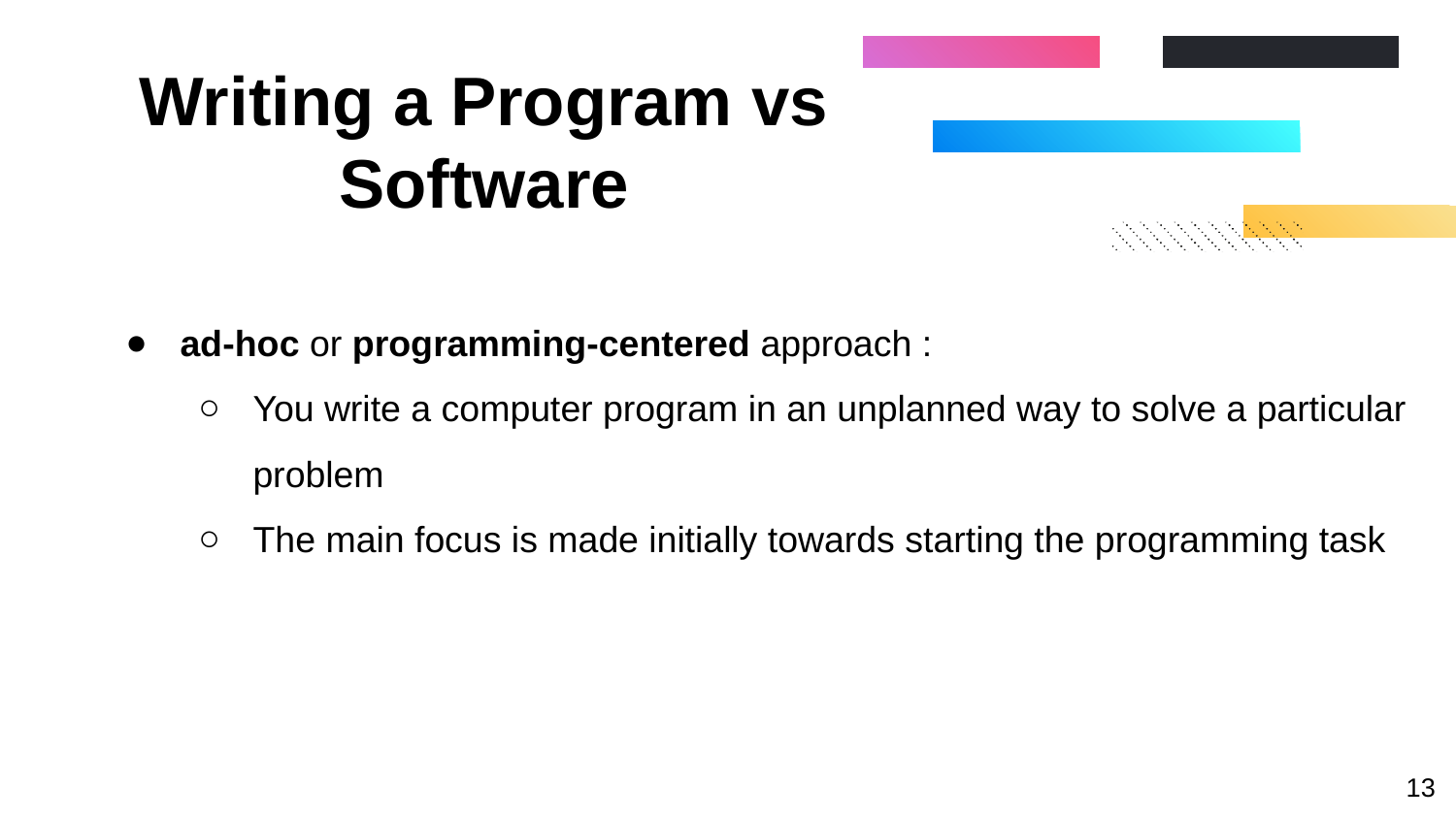

# Writing a Program vs Software
ad-hoc or programming-centered approach :
You write a computer program in an unplanned way to solve a particular problem
The main focus is made initially towards starting the programming task
13